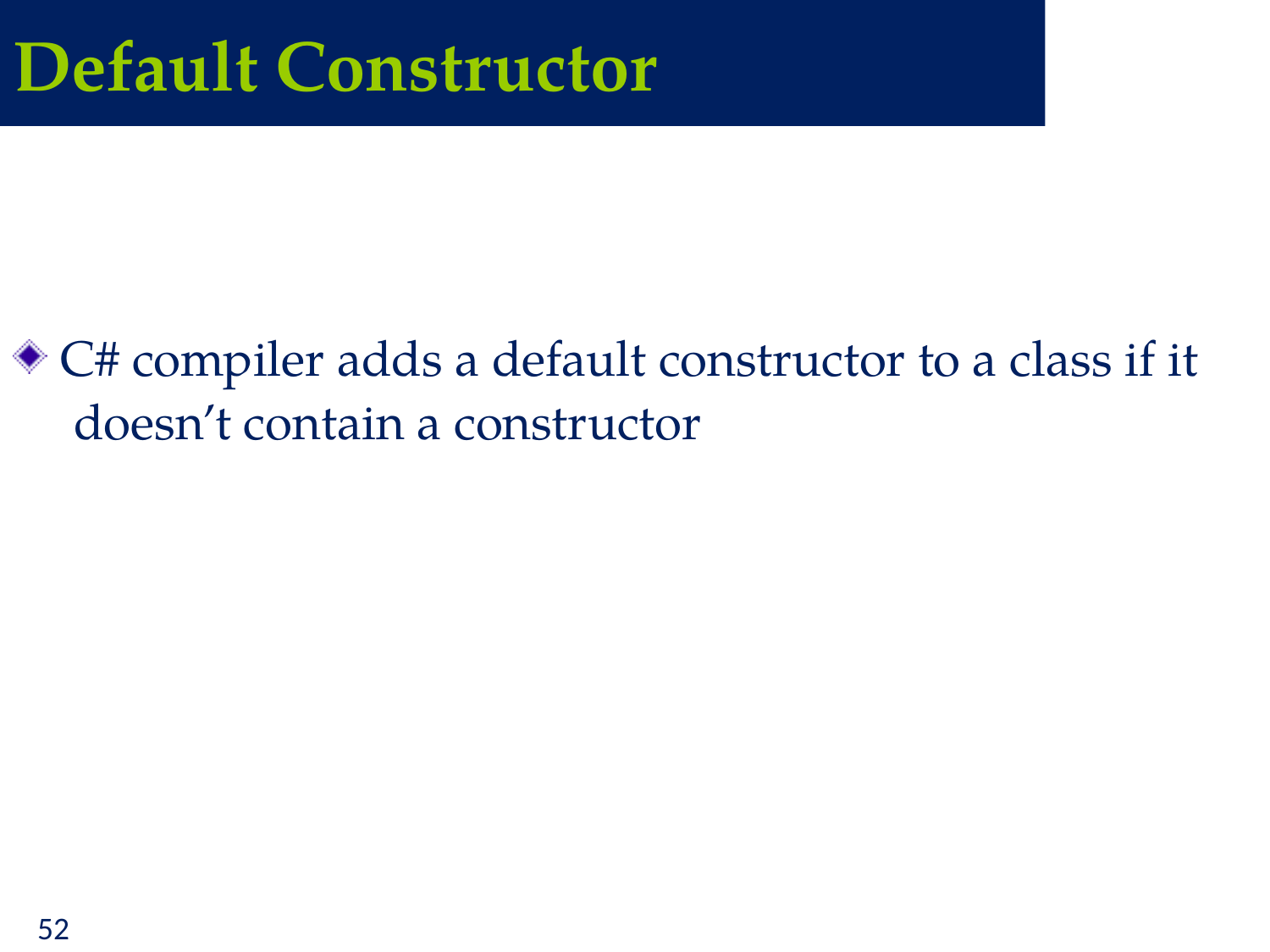

# Default Constructor
C# compiler adds a default constructor to a class if it
     doesn’t contain a constructor
52